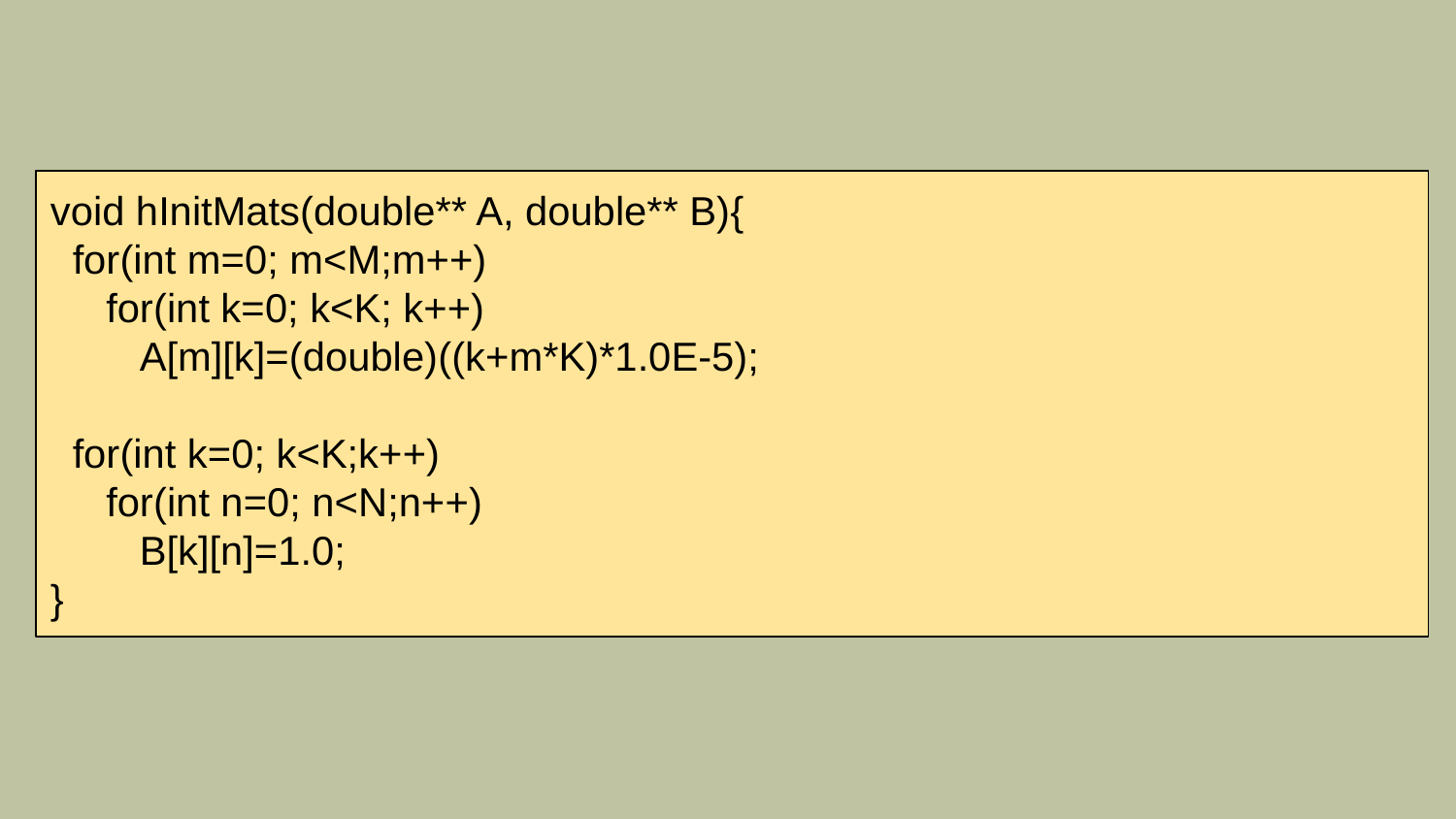

void hInitMats(double** A, double** B){
  for(int m=0; m<M;m++)
     for(int k=0; k<K; k++)
        A[m][k]=(double)((k+m*K)*1.0E-5);

  for(int k=0; k<K;k++)
     for(int n=0; n<N;n++)
        B[k][n]=1.0;
}